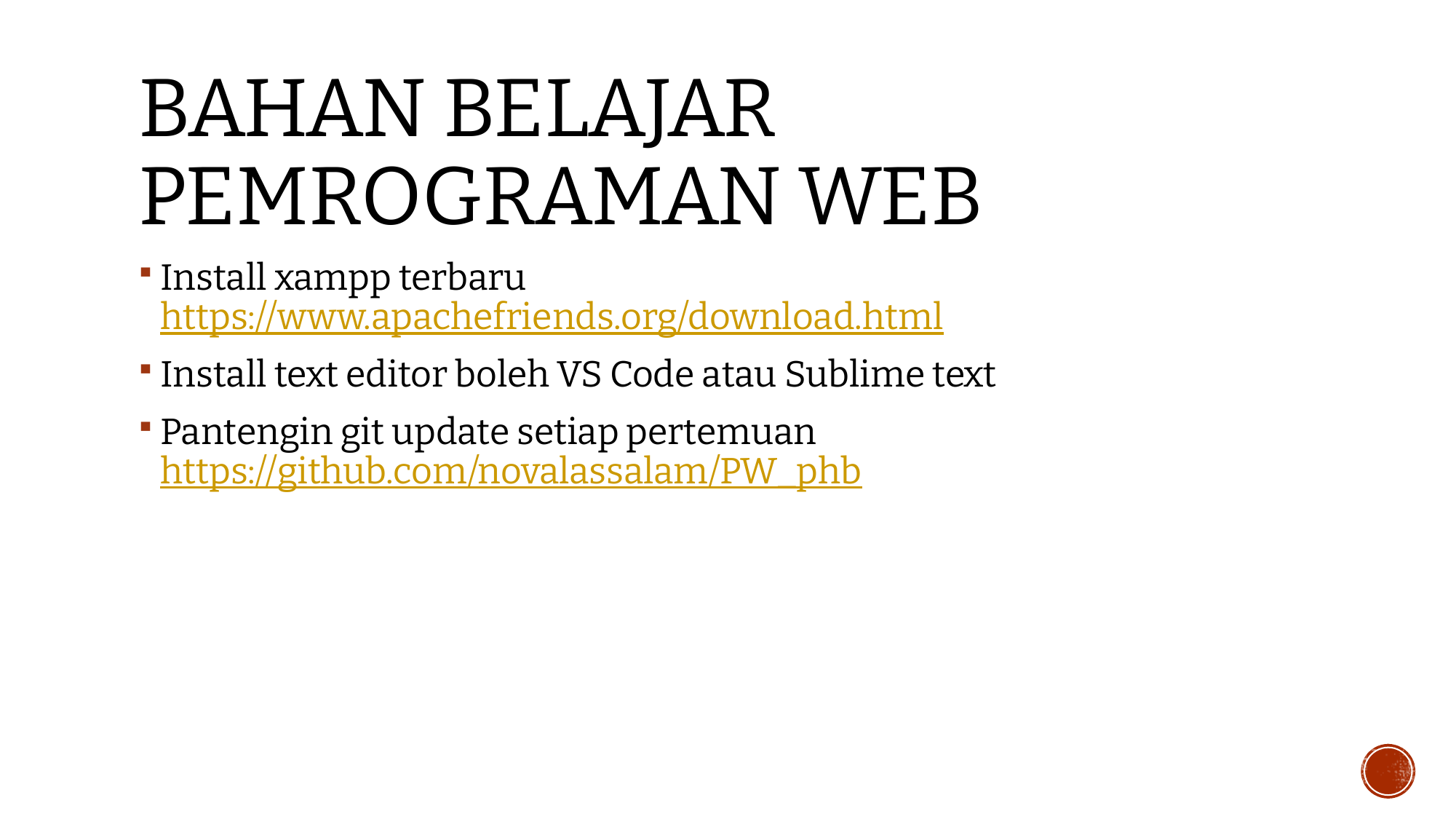

# Bahan belajar pemrograman web
Install xampp terbaru  https://www.apachefriends.org/download.html
Install text editor boleh VS Code atau Sublime text
Pantengin git update setiap pertemuan https://github.com/novalassalam/PW_phb